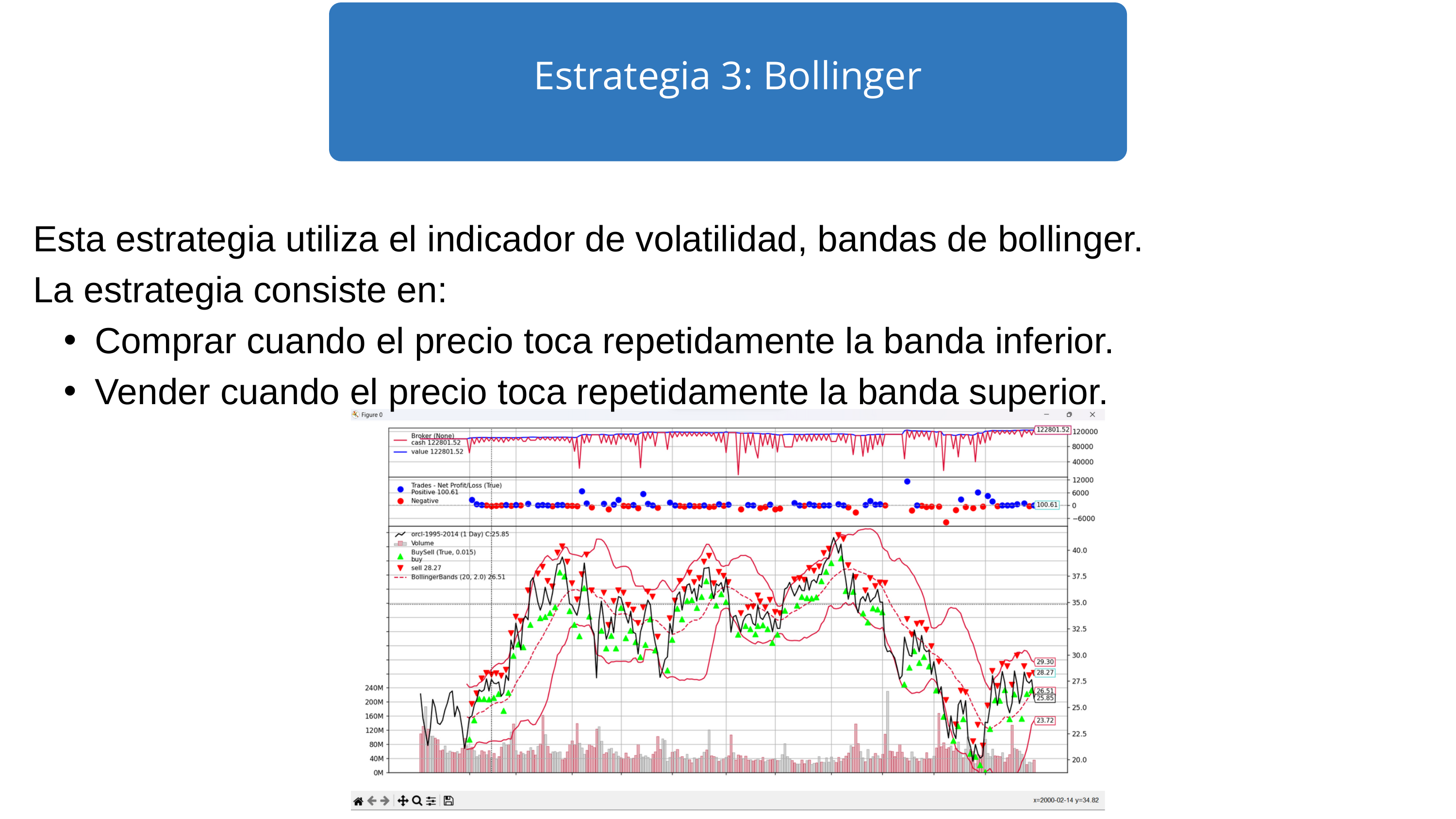

Estrategia 3: Bollinger
Esta estrategia utiliza el indicador de volatilidad, bandas de bollinger.
La estrategia consiste en:
Comprar cuando el precio toca repetidamente la banda inferior.
Vender cuando el precio toca repetidamente la banda superior.